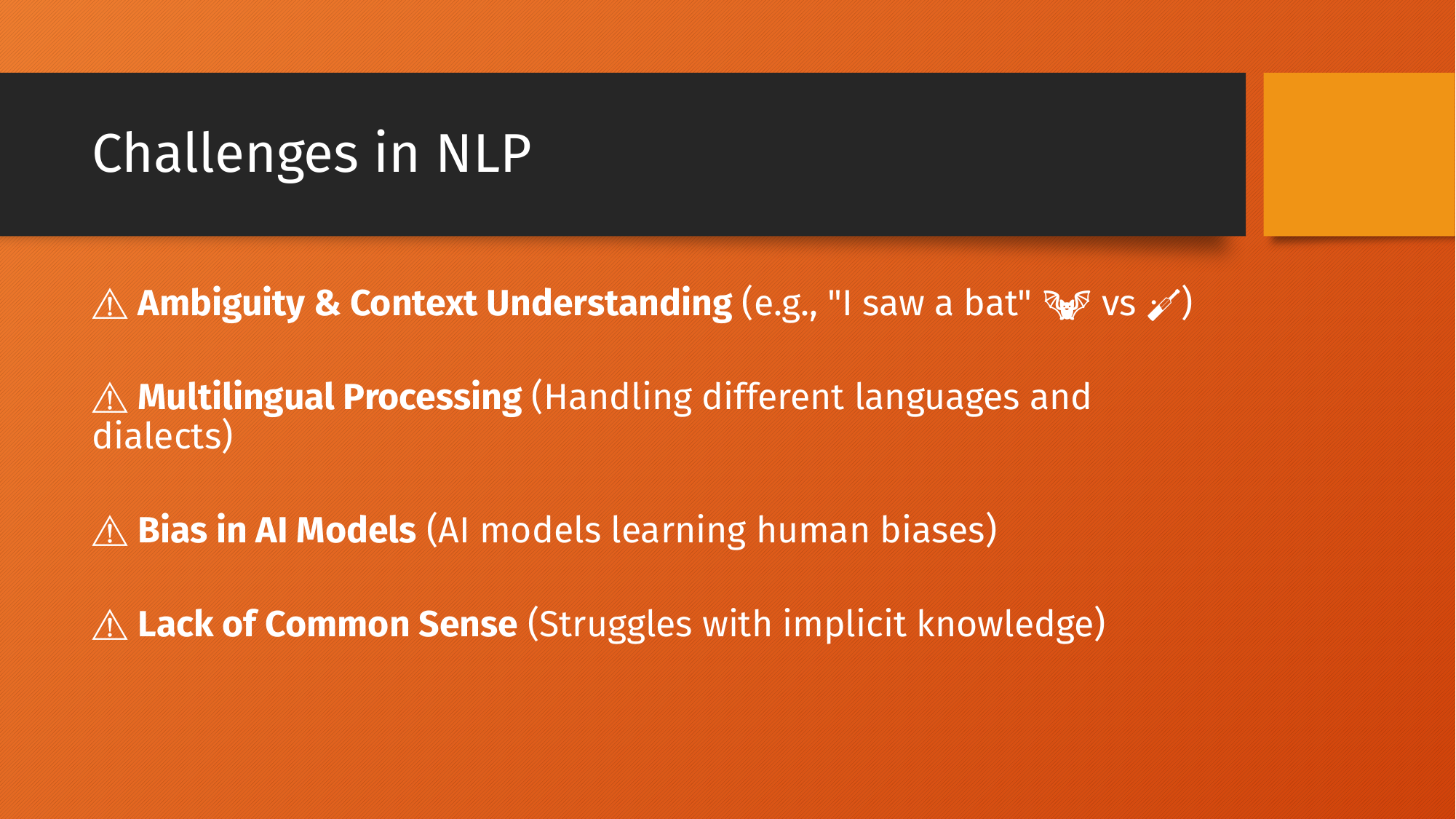

# Challenges in NLP
⚠ Ambiguity & Context Understanding (e.g., "I saw a bat" 🦇 vs 🏏)
⚠ Multilingual Processing (Handling different languages and dialects)
⚠ Bias in AI Models (AI models learning human biases)
⚠ Lack of Common Sense (Struggles with implicit knowledge)